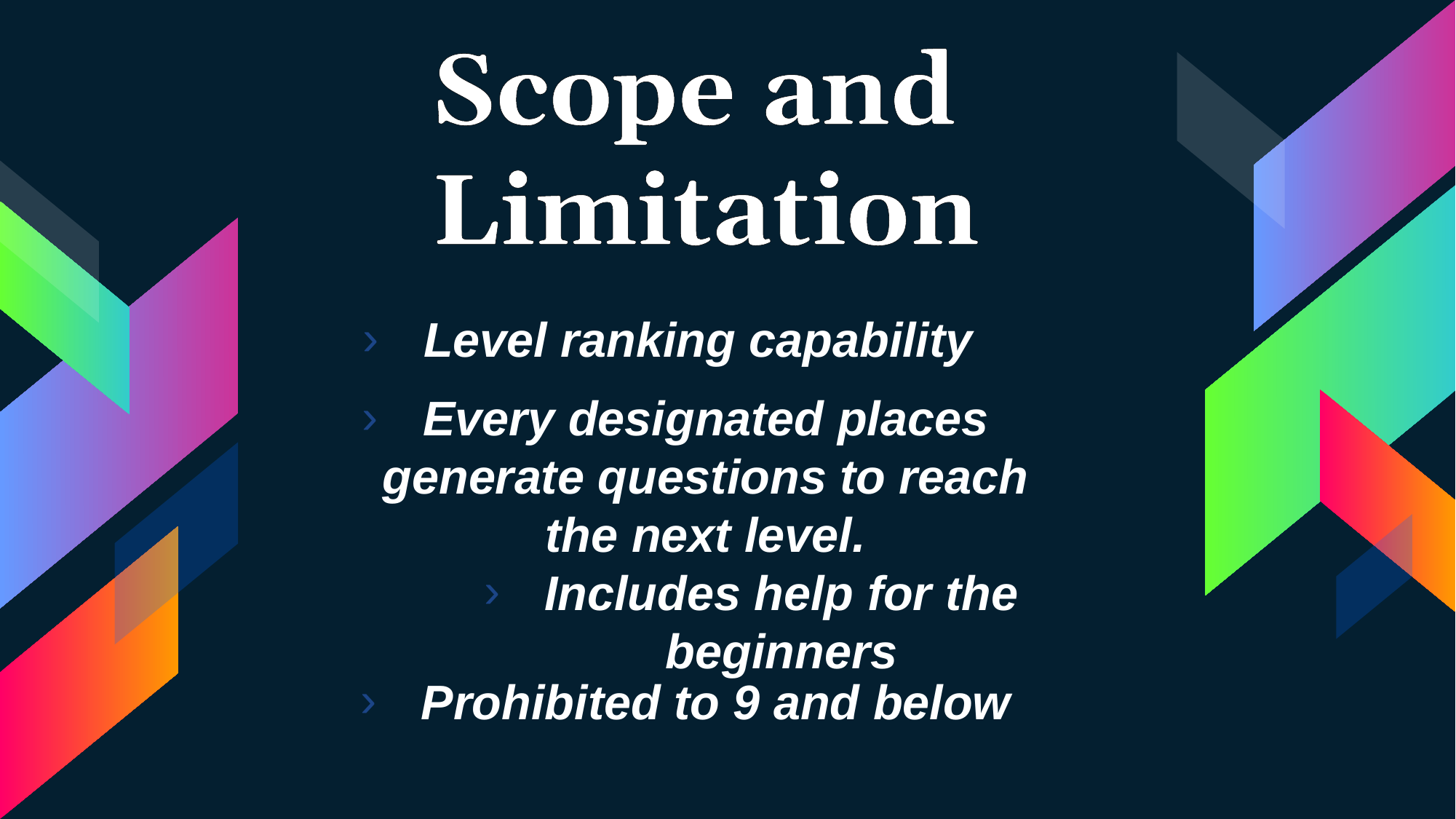

Scope and Limitation
Level ranking capability
Every designated places generate questions to reach the next level.
Includes help for the beginners
Prohibited to 9 and below